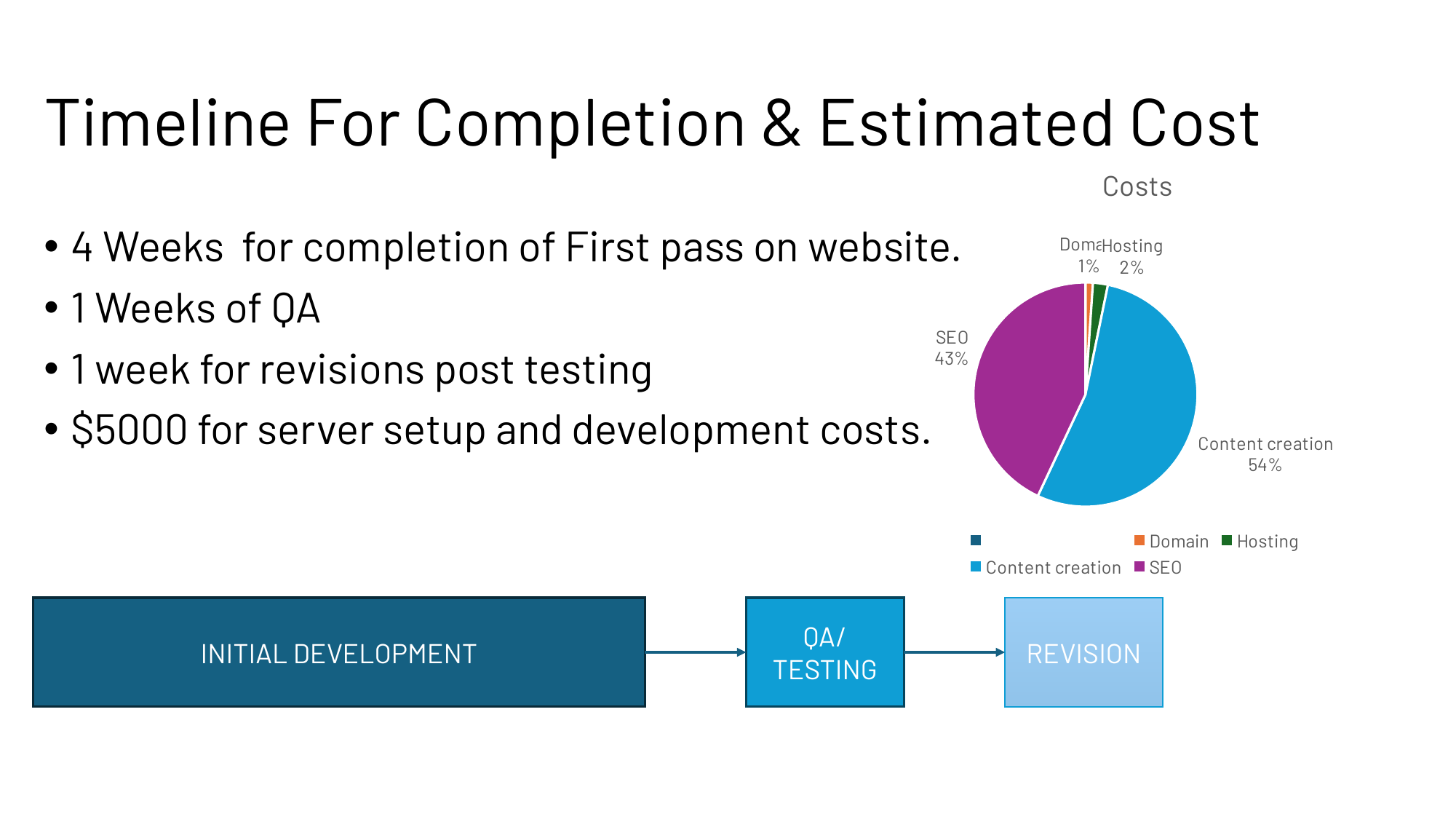

Timeline For Completion & Estimated Cost

### Chart: Costs

| Category | Sales |
|---|---|
|  | None |
| Domain | 50.0 |
| Hosting | 100.0 |
| Content creation | 2500.0 |
| SEO | 2000.0 |
4 Weeks  for completion of First pass on website.
1 Weeks of QA
1 week for revisions post testing
$5000 for server setup and development costs.

INITIAL DEVELOPMENT
QA/TESTING
REVISION